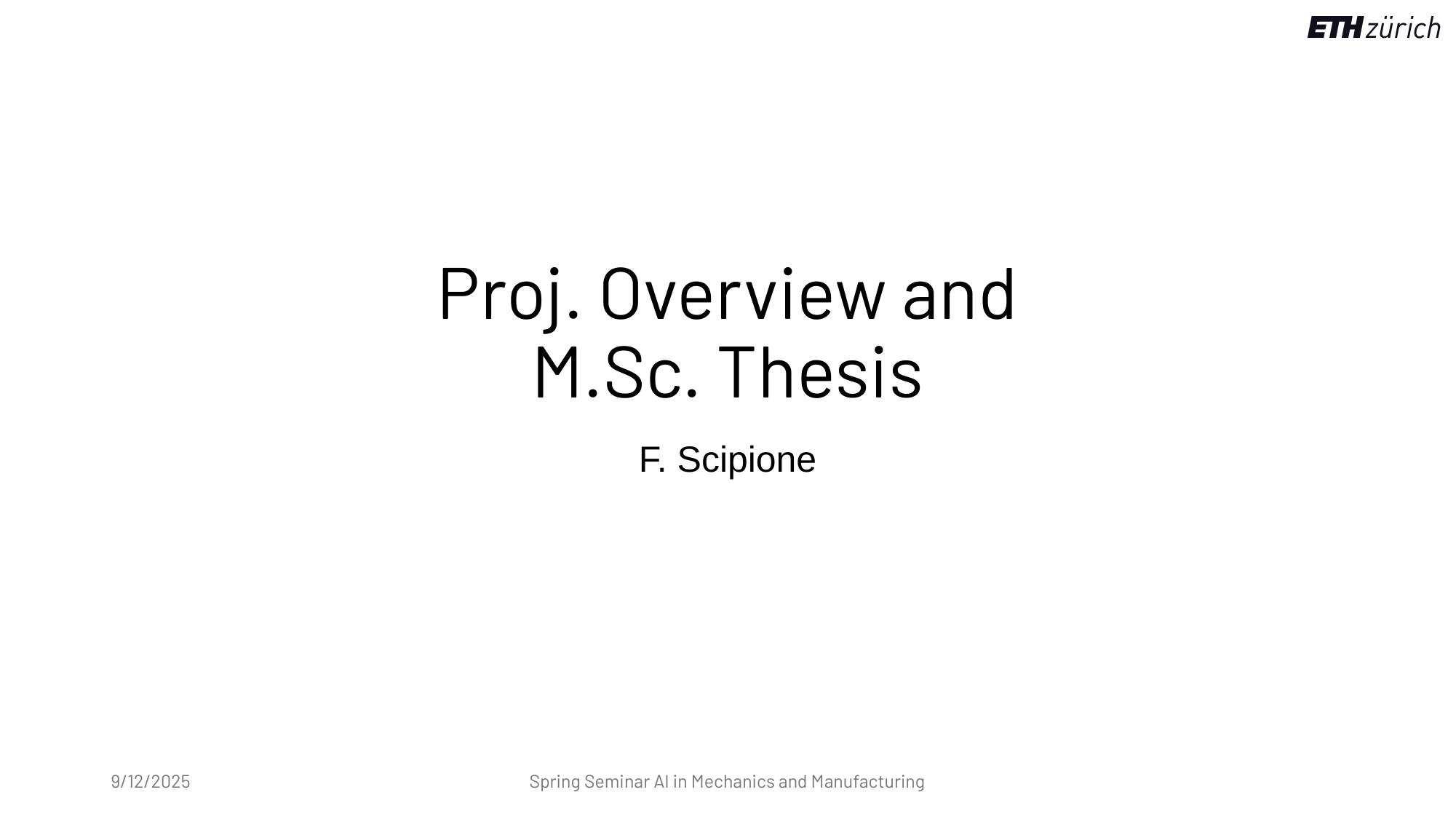

# Proj. Overview and M.Sc. Thesis
F. Scipione
9/12/2025
Spring Seminar AI in Mechanics and Manufacturing